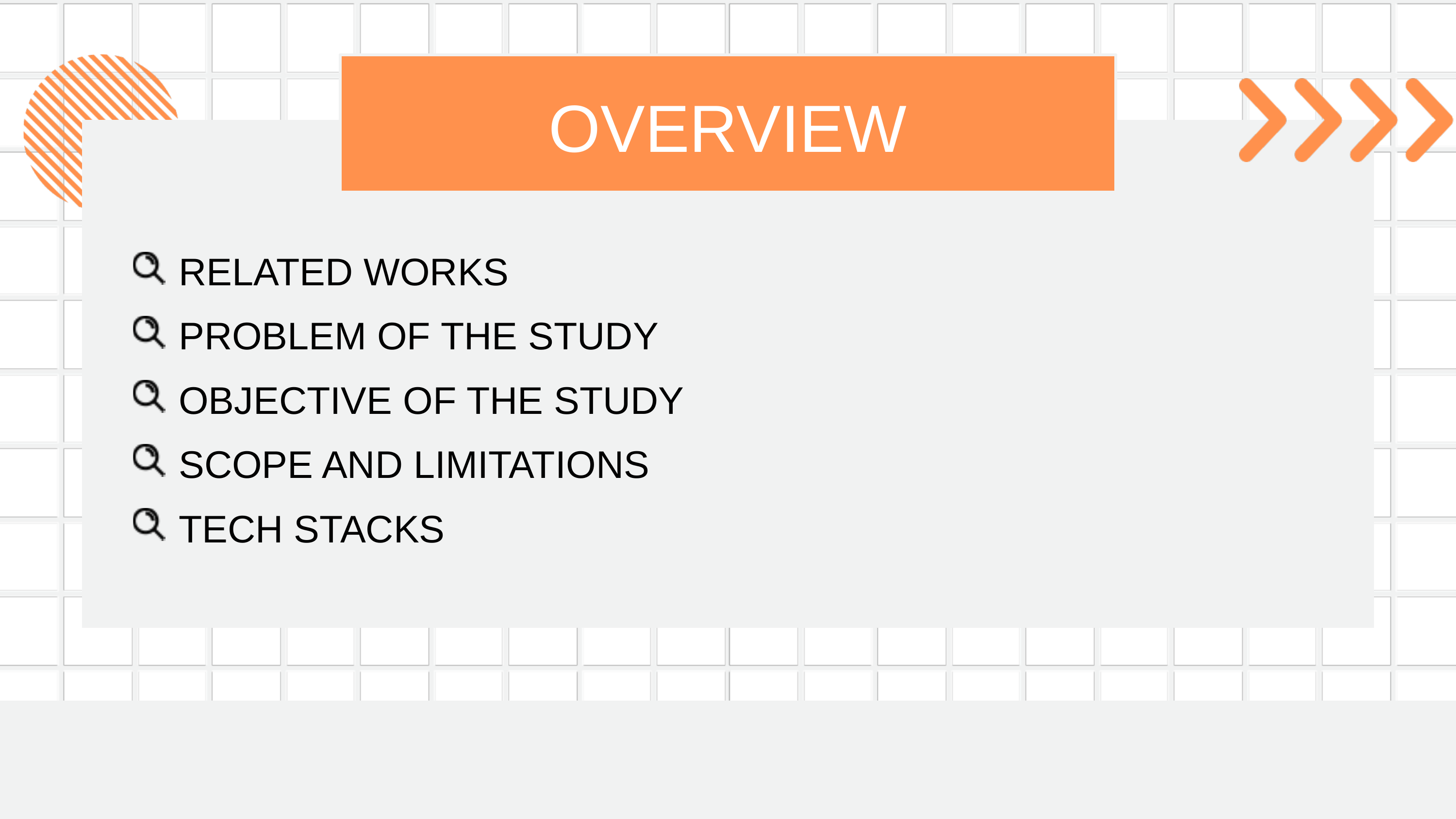

OVERVIEW

RELATED WORKS

PROBLEM OF THE STUDY

OBJECTIVE OF THE STUDY

SCOPE AND LIMITATIONS

TECH STACKS